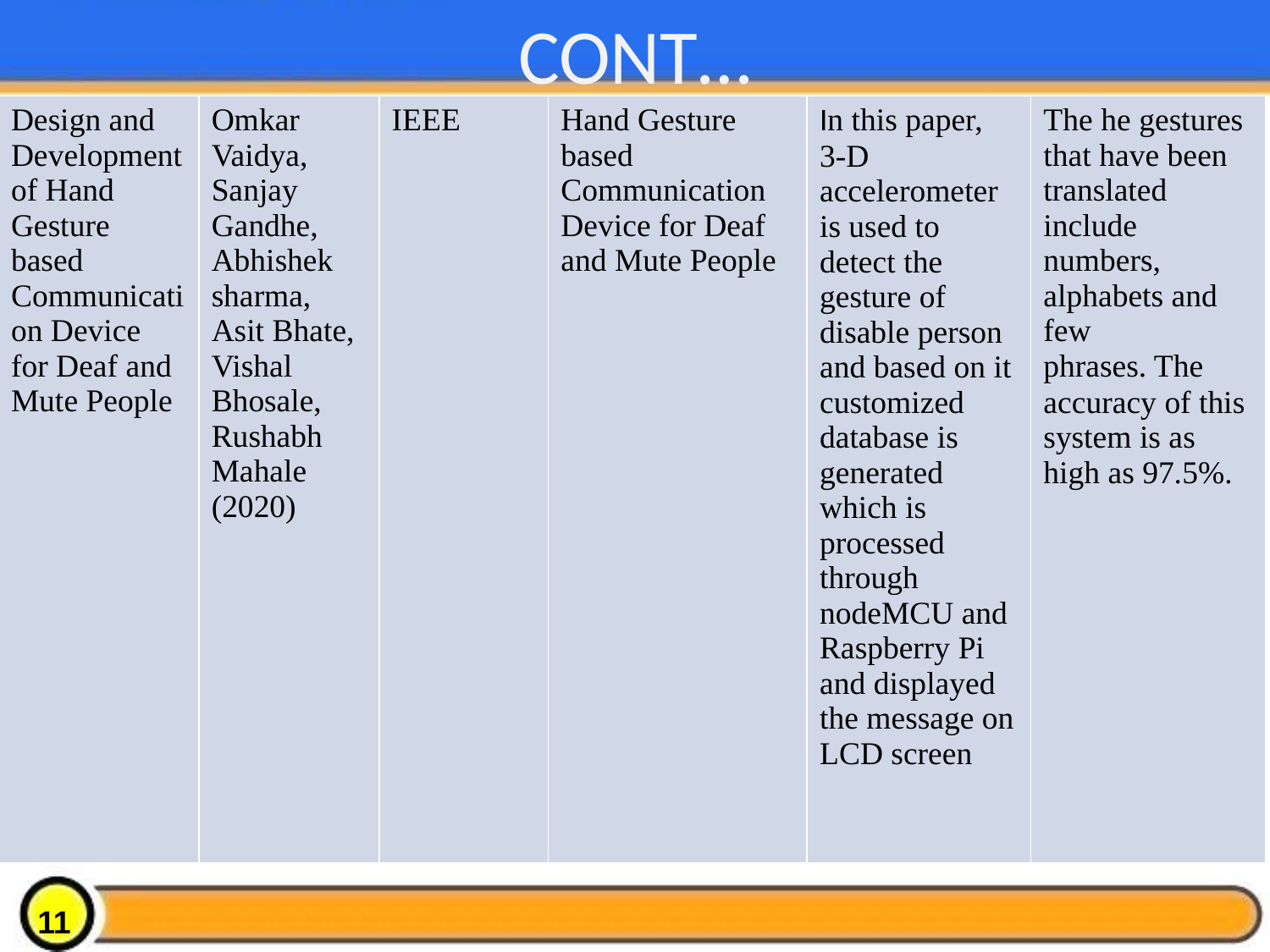

# CONT…
| Design and Development of Hand Gesture based Communication Device for Deaf and Mute People | Omkar Vaidya, Sanjay Gandhe, Abhishek sharma, Asit Bhate, Vishal Bhosale, Rushabh Mahale (2020) | IEEE | Hand Gesture based Communication Device for Deaf and Mute People | In this paper, 3-D accelerometer is used to detect the gesture of disable person and based on it customized database is generated which is processed through nodeMCU and Raspberry Pi and displayed the message on LCD screen | The he gestures that have been translated include numbers, alphabets and few phrases. The accuracy of this system is as high as 97.5%. |
| --- | --- | --- | --- | --- | --- |
11